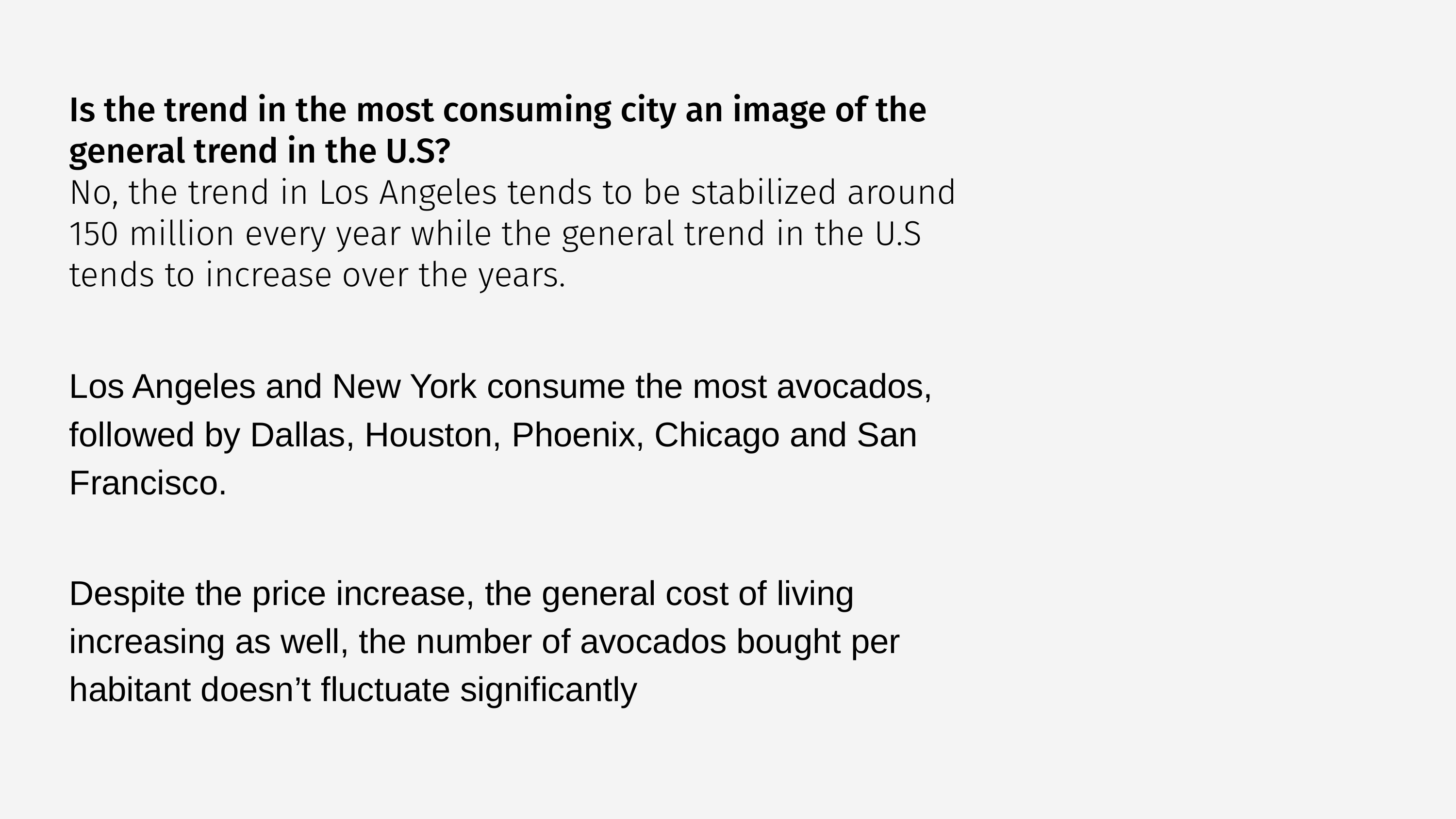

Is the trend in the most consuming city an image of the general trend in the U.S?
No, the trend in Los Angeles tends to be stabilized around 150 million every year while the general trend in the U.S tends to increase over the years.
Los Angeles and New York consume the most avocados, followed by Dallas, Houston, Phoenix, Chicago and San Francisco.
Despite the price increase, the general cost of living increasing as well, the number of avocados bought per habitant doesn’t fluctuate significantly